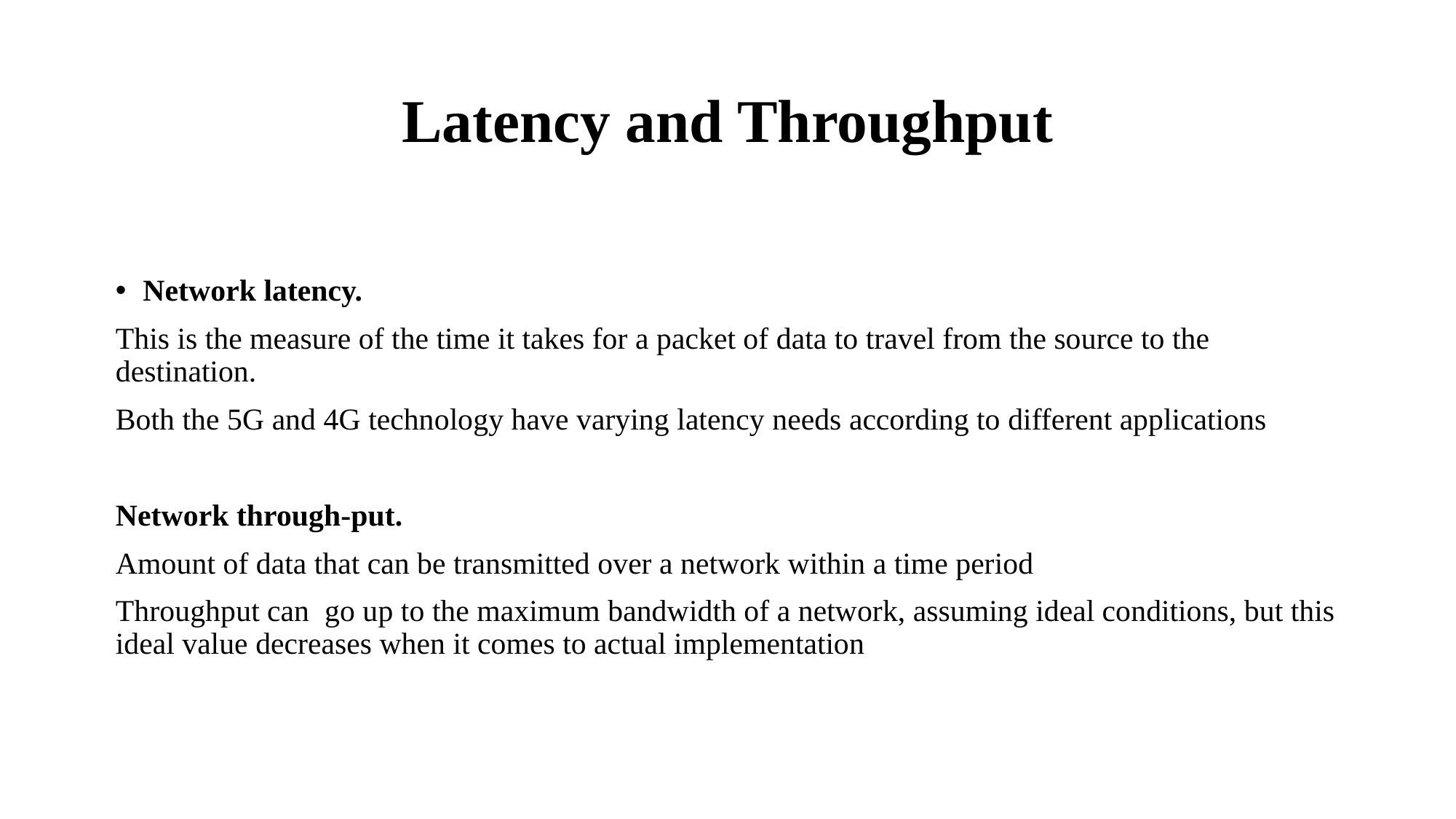

# Latency and Throughput

Network latency.
This is the measure of the time it takes for a packet of data to travel from the source to the destination.
Both the 5G and 4G technology have varying latency needs according to different applications

Network through-put.
Amount of data that can be transmitted over a network within a time period
Throughput can  go up to the maximum bandwidth of a network, assuming ideal conditions, but this ideal value decreases when it comes to actual implementation